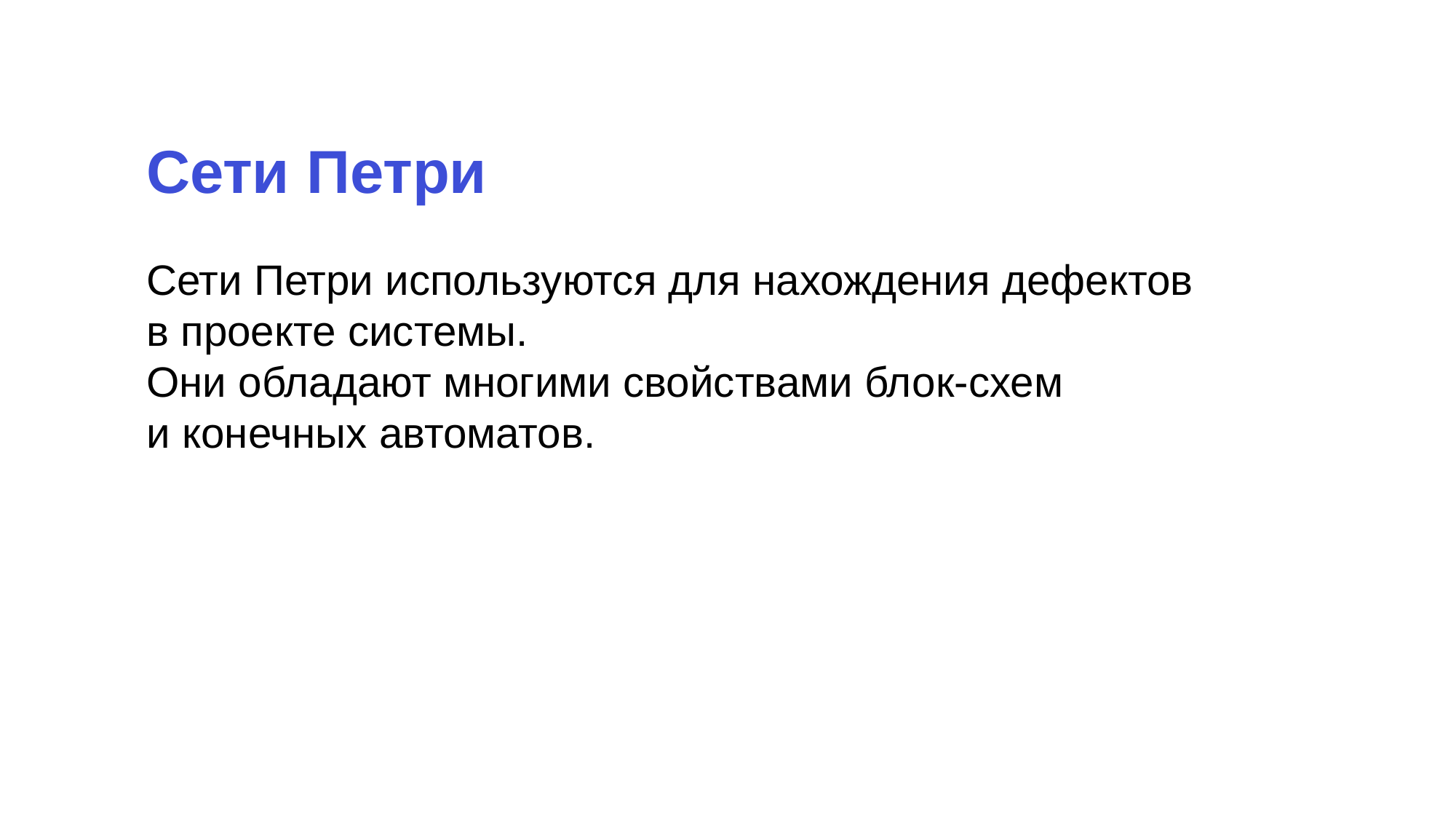

Сети Петри
Сети Петри используются для нахождения дефектов
в проекте системы.
Они обладают многими свойствами блок-схем
и конечных автоматов.